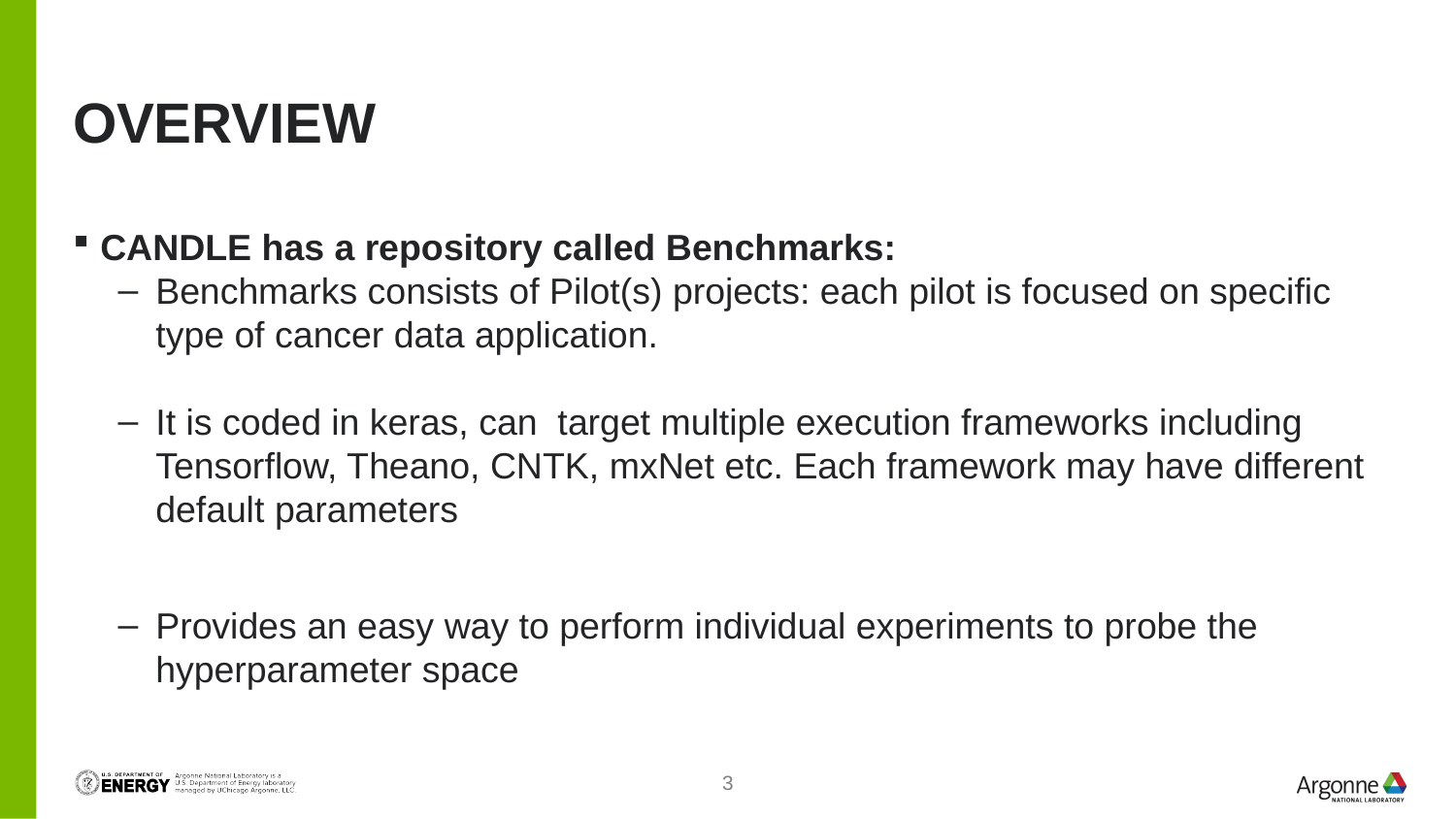

# Overview
CANDLE has a repository called Benchmarks:
Benchmarks consists of Pilot(s) projects: each pilot is focused on specific type of cancer data application.

It is coded in keras, can  target multiple execution frameworks including Tensorflow, Theano, CNTK, mxNet etc. Each framework may have different default parameters

Provides an easy way to perform individual experiments to probe the hyperparameter space

3